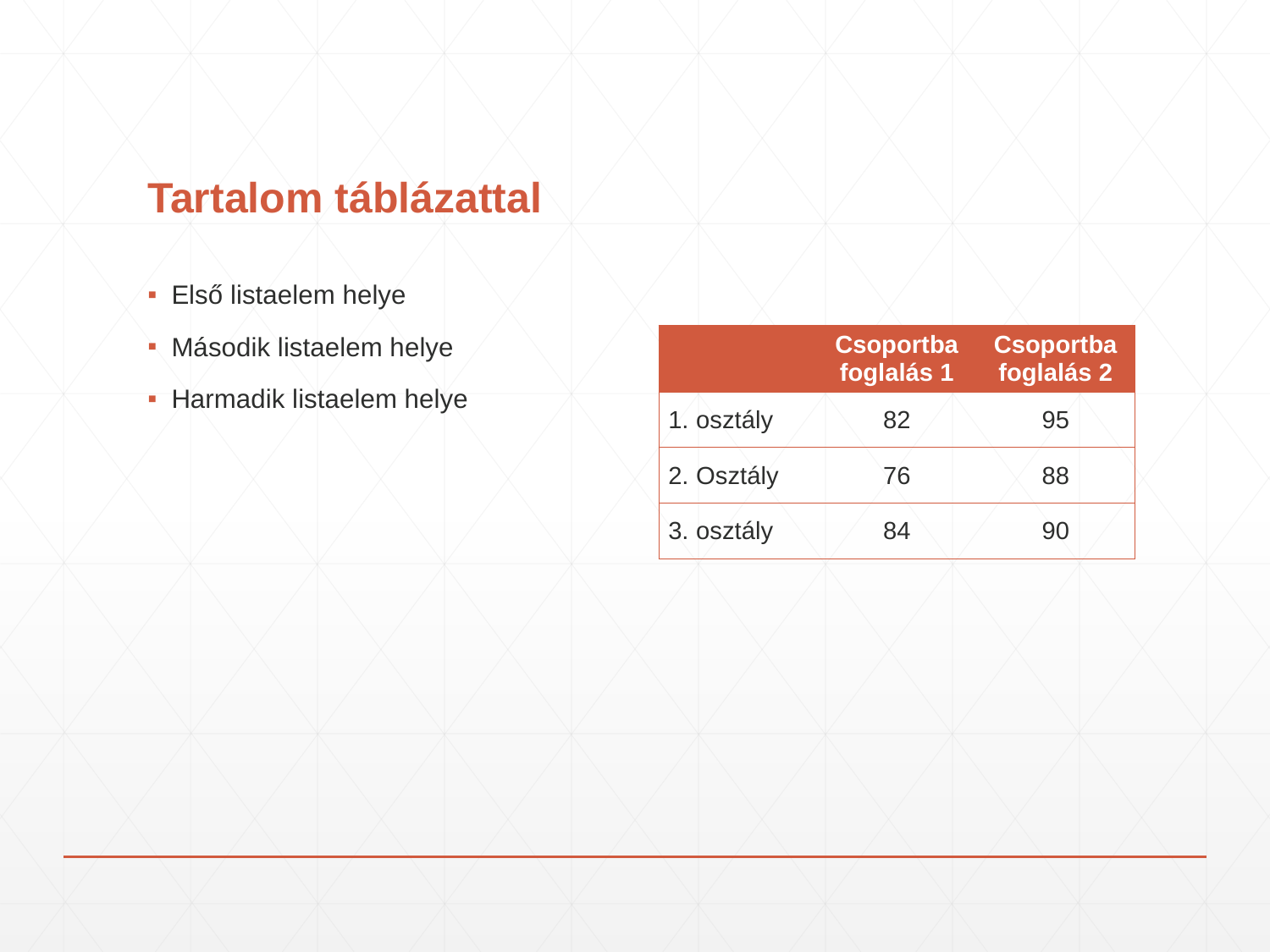

# Tartalom táblázattal
Első listaelem helye
Második listaelem helye
Harmadik listaelem helye
|  | Csoportba foglalás 1 | Csoportba foglalás 2 |
| --- | --- | --- |
| 1. osztály | 82 | 95 |
| 2. Osztály | 76 | 88 |
| 3. osztály | 84 | 90 |